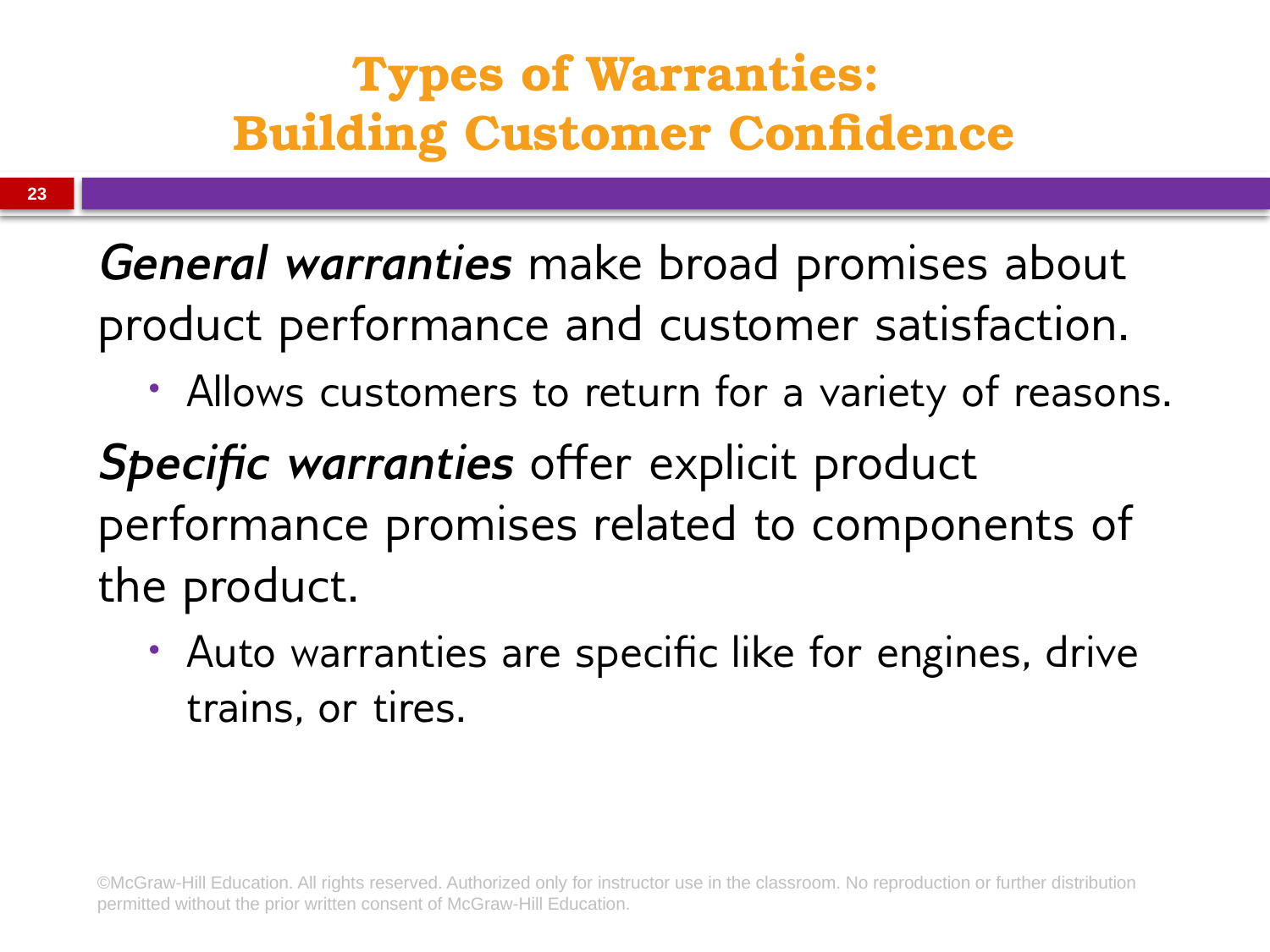

# Types of Warranties: Building Customer Confidence
23
General warranties make broad promises about product performance and customer satisfaction.
Allows customers to return for a variety of reasons.
Specific warranties offer explicit product performance promises related to components of the product.
Auto warranties are specific like for engines, drive trains, or tires.
©McGraw-Hill Education. All rights reserved. Authorized only for instructor use in the classroom. No reproduction or further distribution permitted without the prior written consent of McGraw-Hill Education.